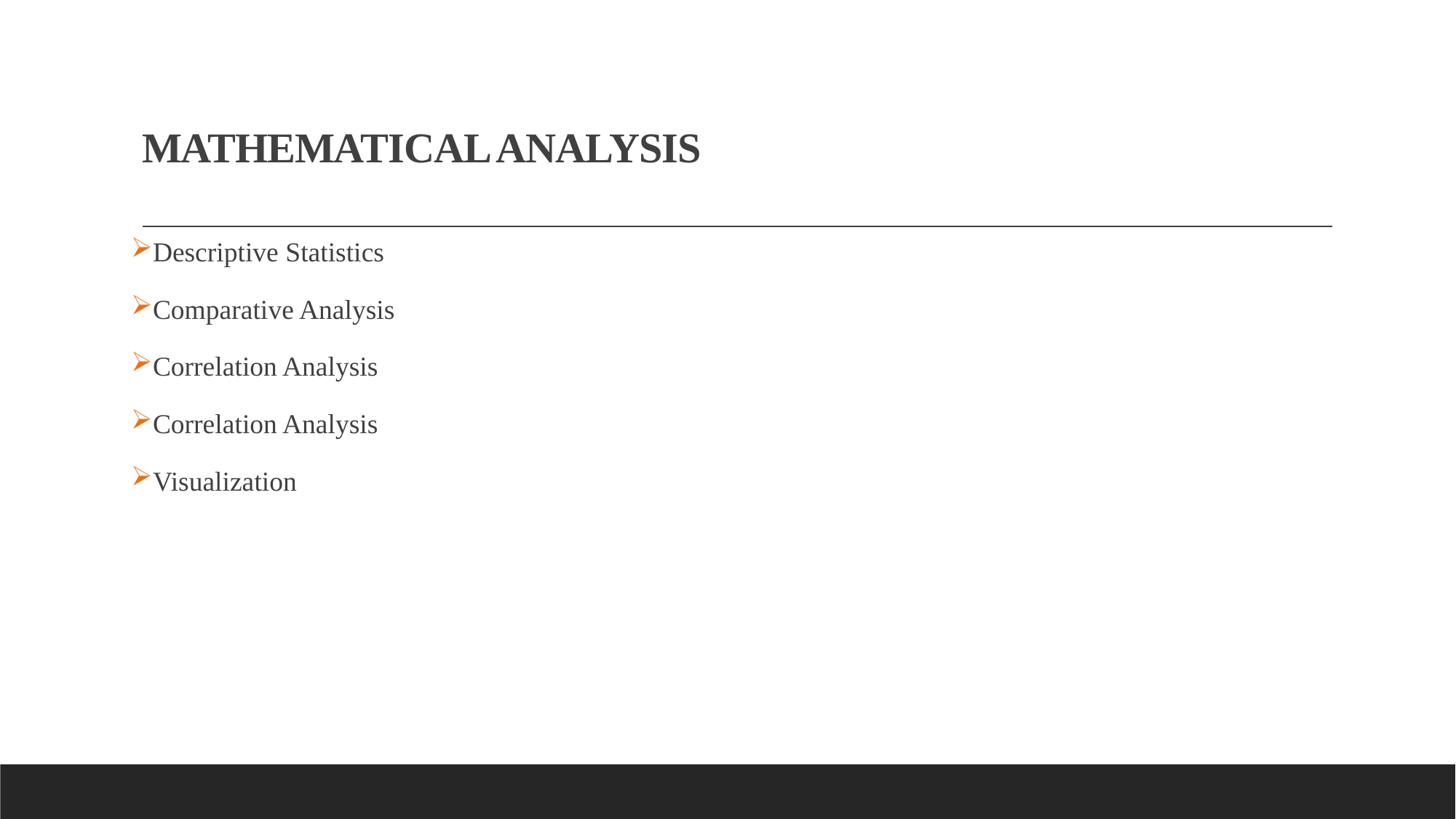

# MATHEMATICAL ANALYSIS
Descriptive Statistics
Comparative Analysis
Correlation Analysis
Correlation Analysis
Visualization